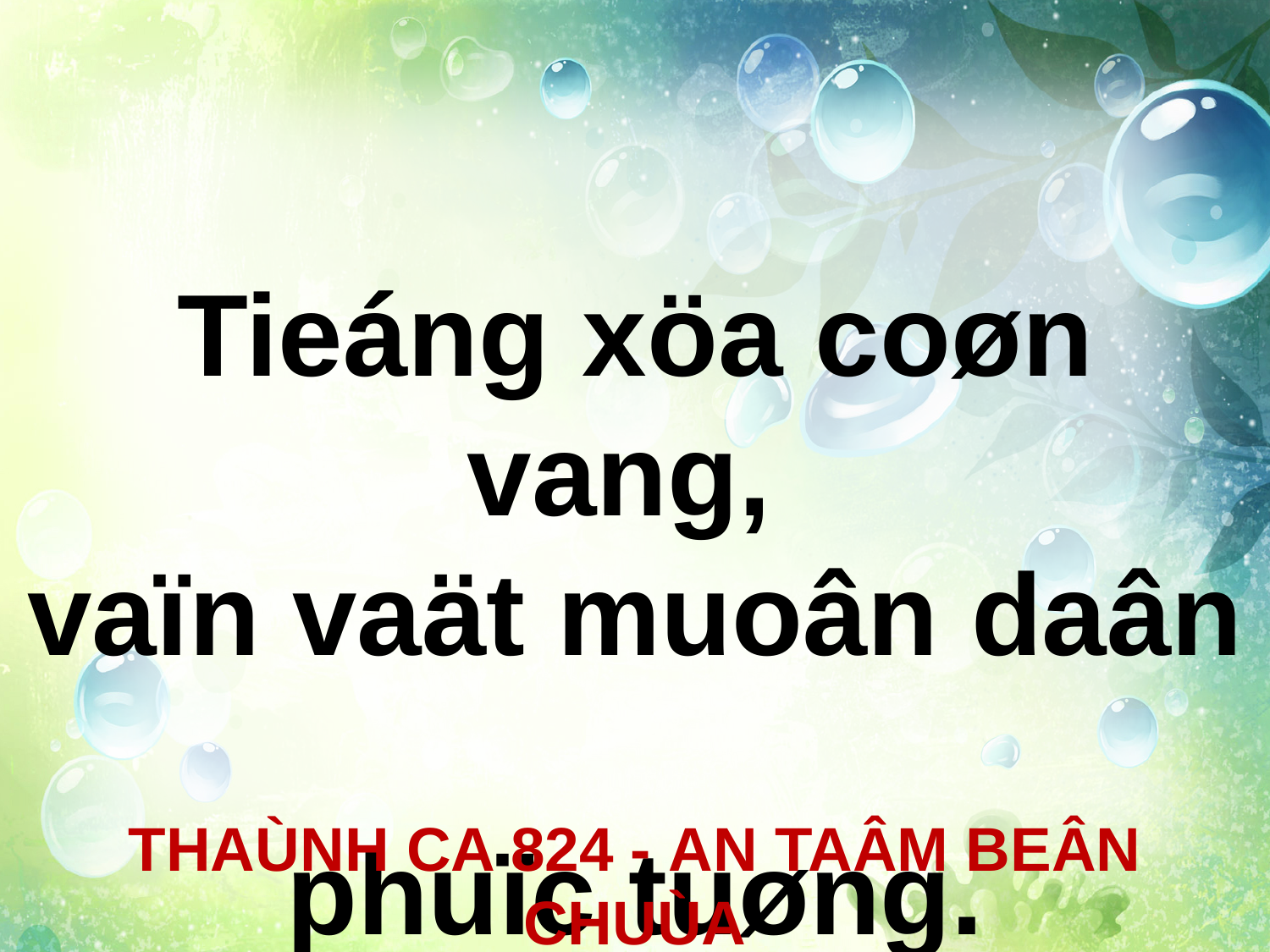

Tieáng xöa coøn vang,
vaïn vaät muoân daân
phuïc tuøng.
THAÙNH CA 824 - AN TAÂM BEÂN CHUÙA